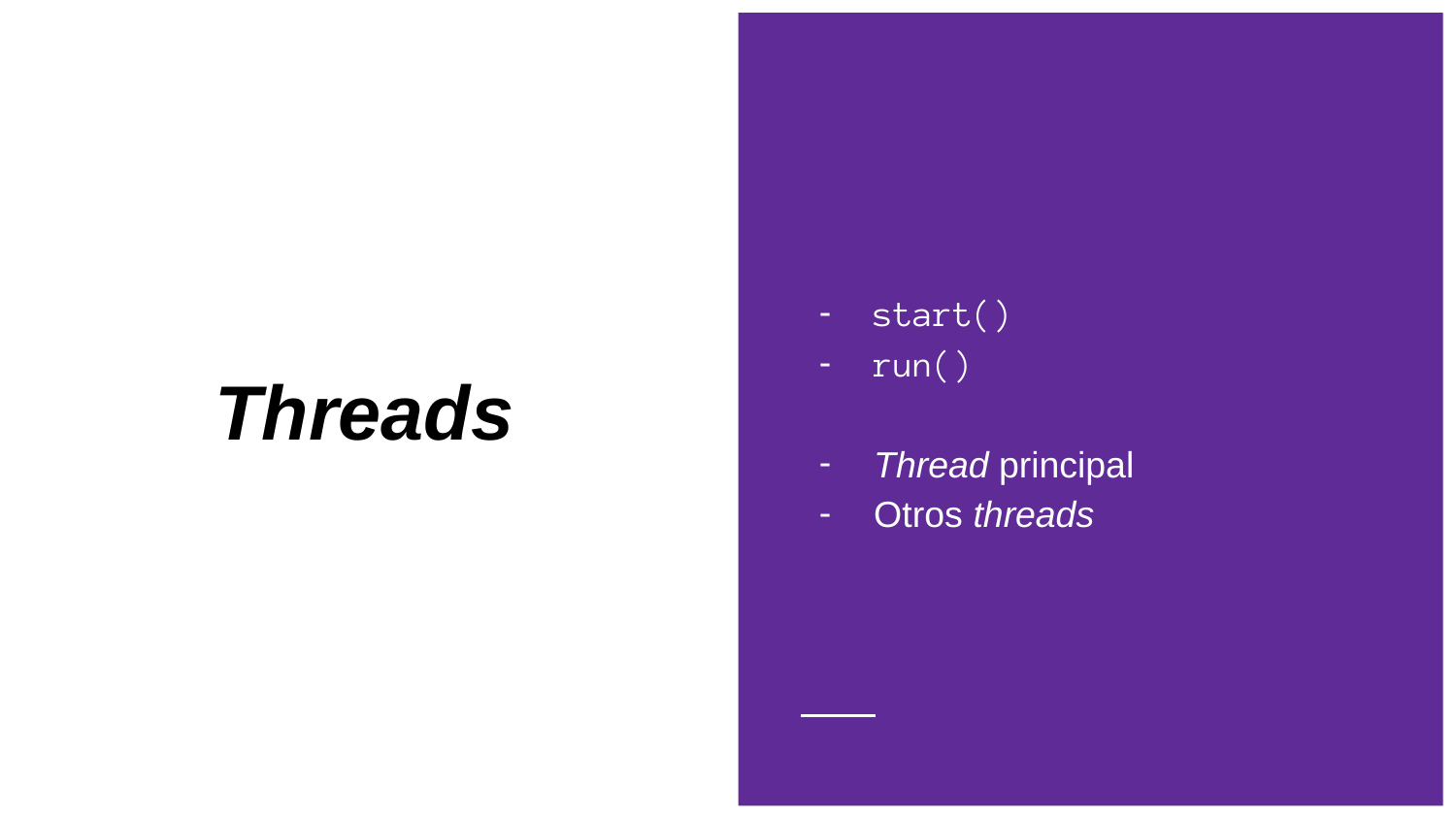

# Threads
start()
run()

Thread principal
Otros threads